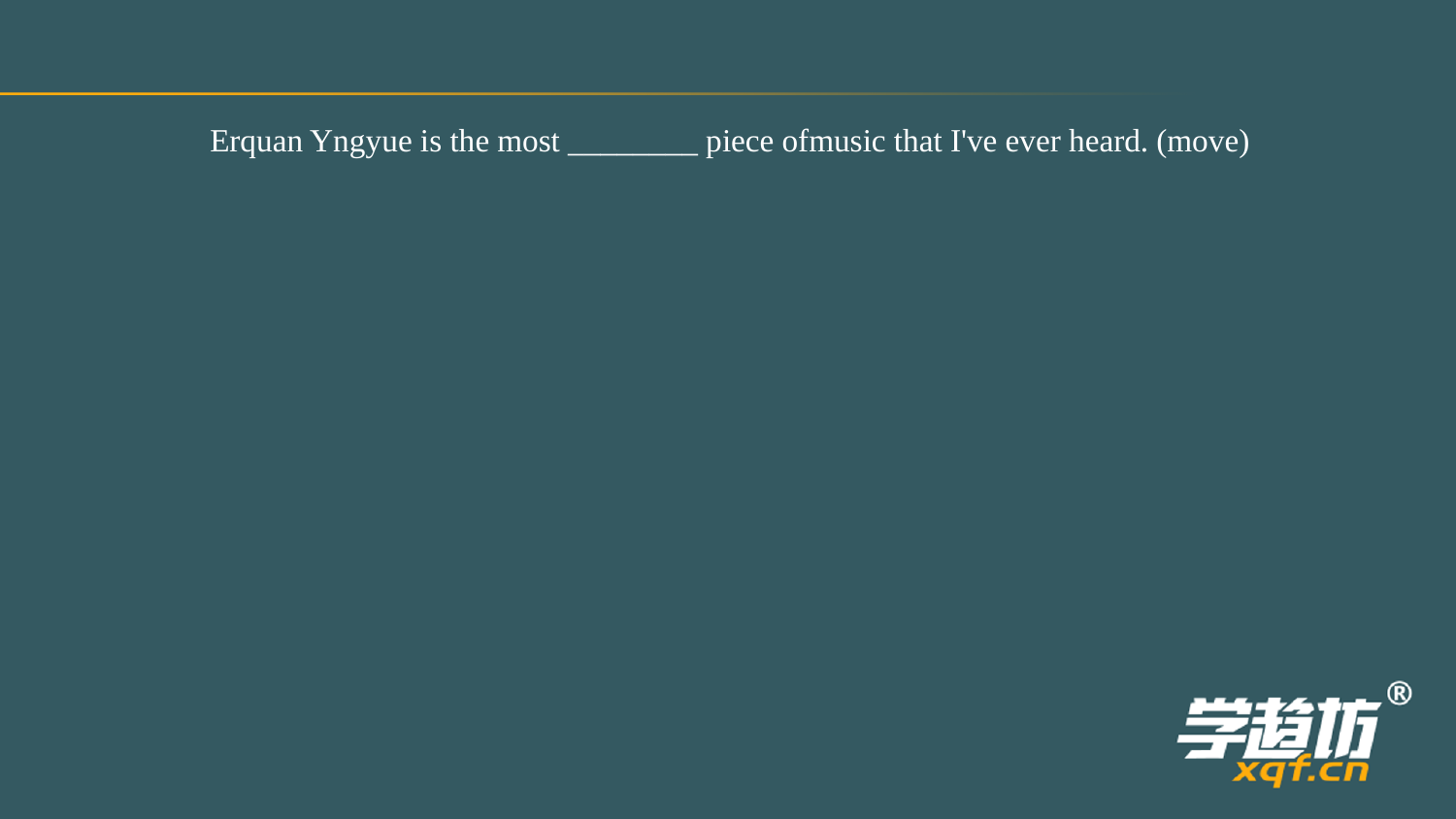

Erquan Yngyue is the most ________ piece ofmusic that I've ever heard. (move)